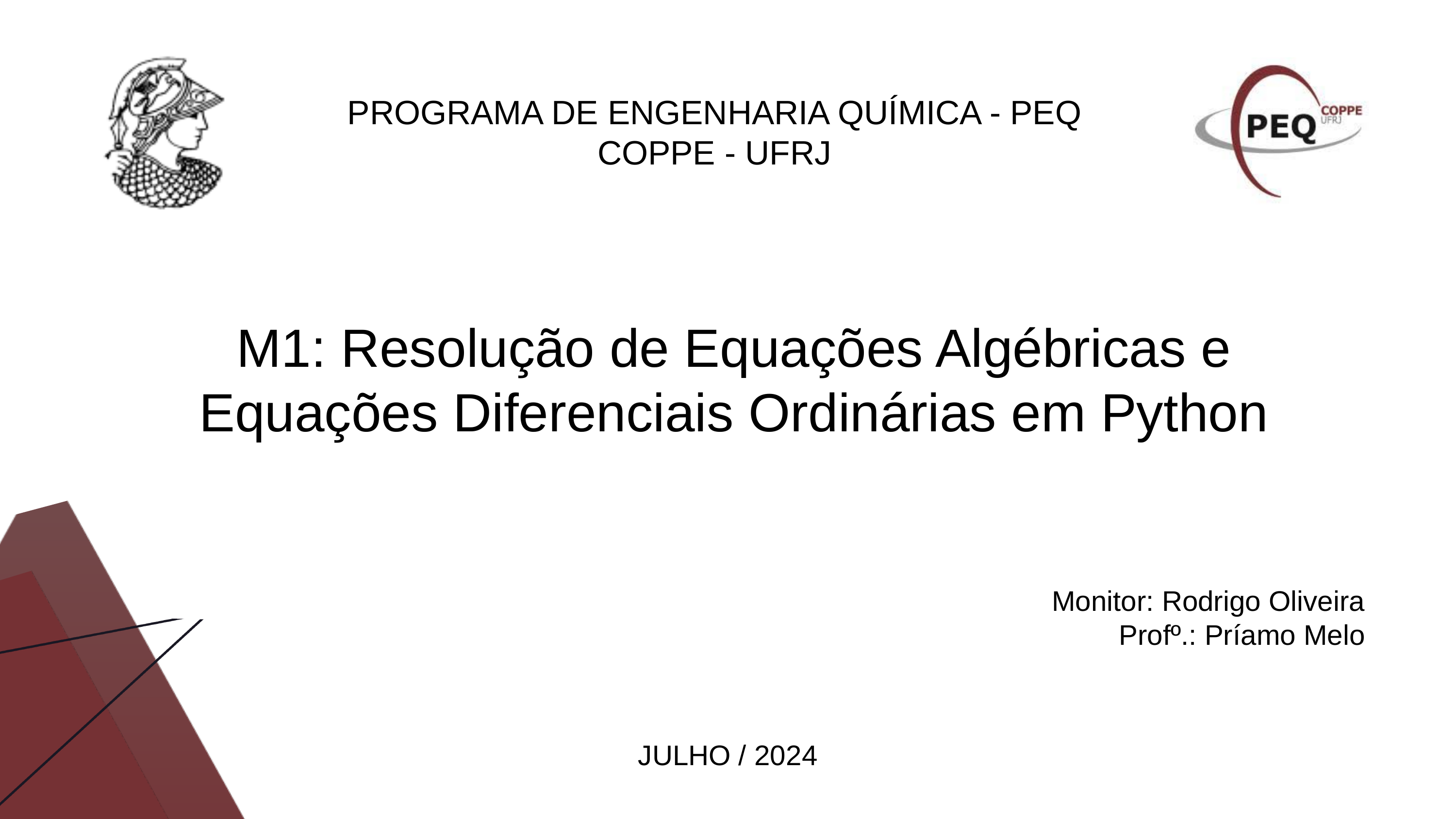

PROGRAMA DE ENGENHARIA QUÍMICA - PEQ
COPPE - UFRJ
M1: Resolução de Equações Algébricas e Equações Diferenciais Ordinárias em Python

Monitor: Rodrigo Oliveira
Profº.: Príamo Melo

JULHO / 2024